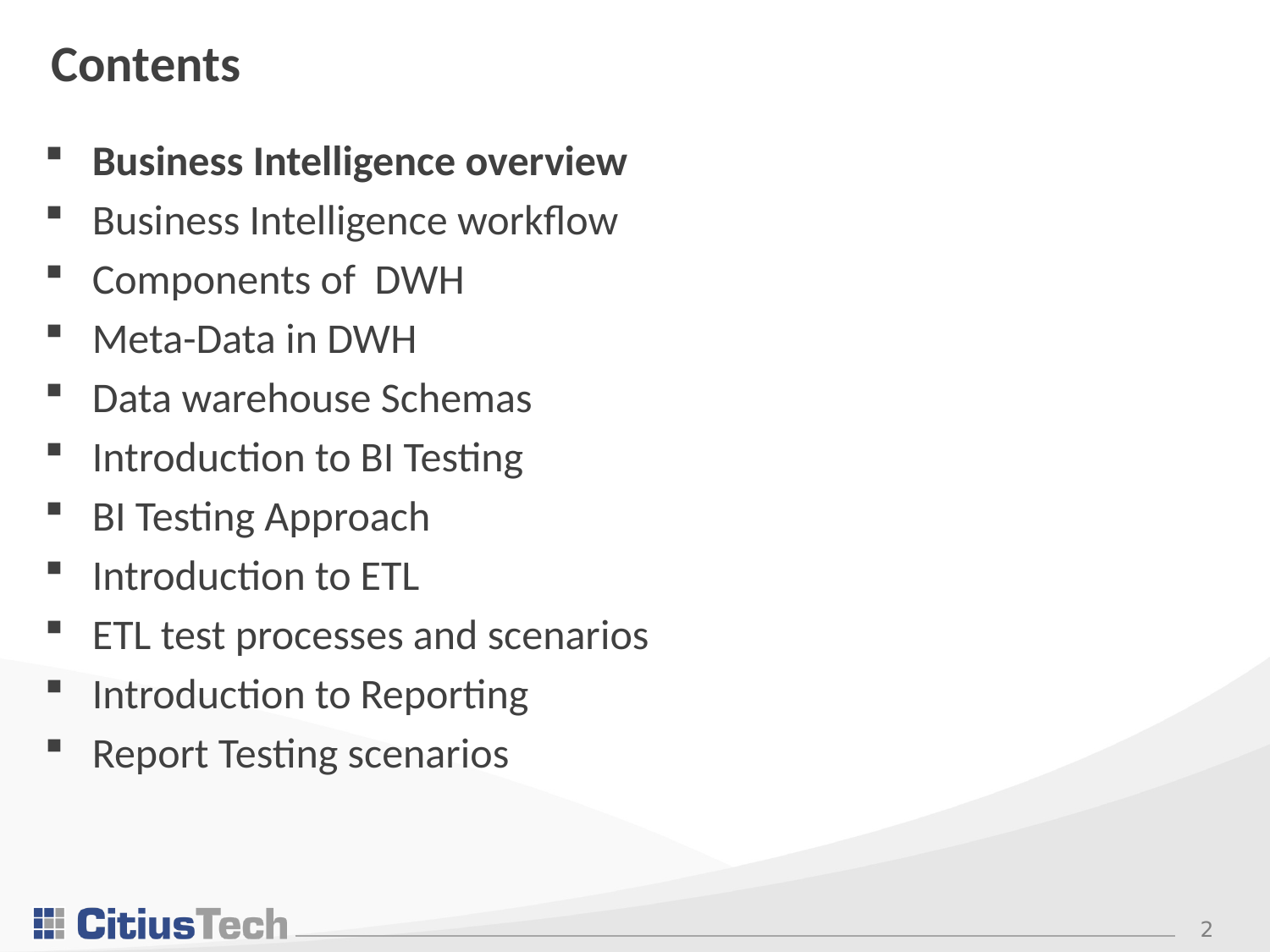

# Contents
Business Intelligence overview
Business Intelligence workflow
Components of  DWH
Meta-Data in DWH
Data warehouse Schemas
Introduction to BI Testing
BI Testing Approach
Introduction to ETL
ETL test processes and scenarios
Introduction to Reporting
Report Testing scenarios